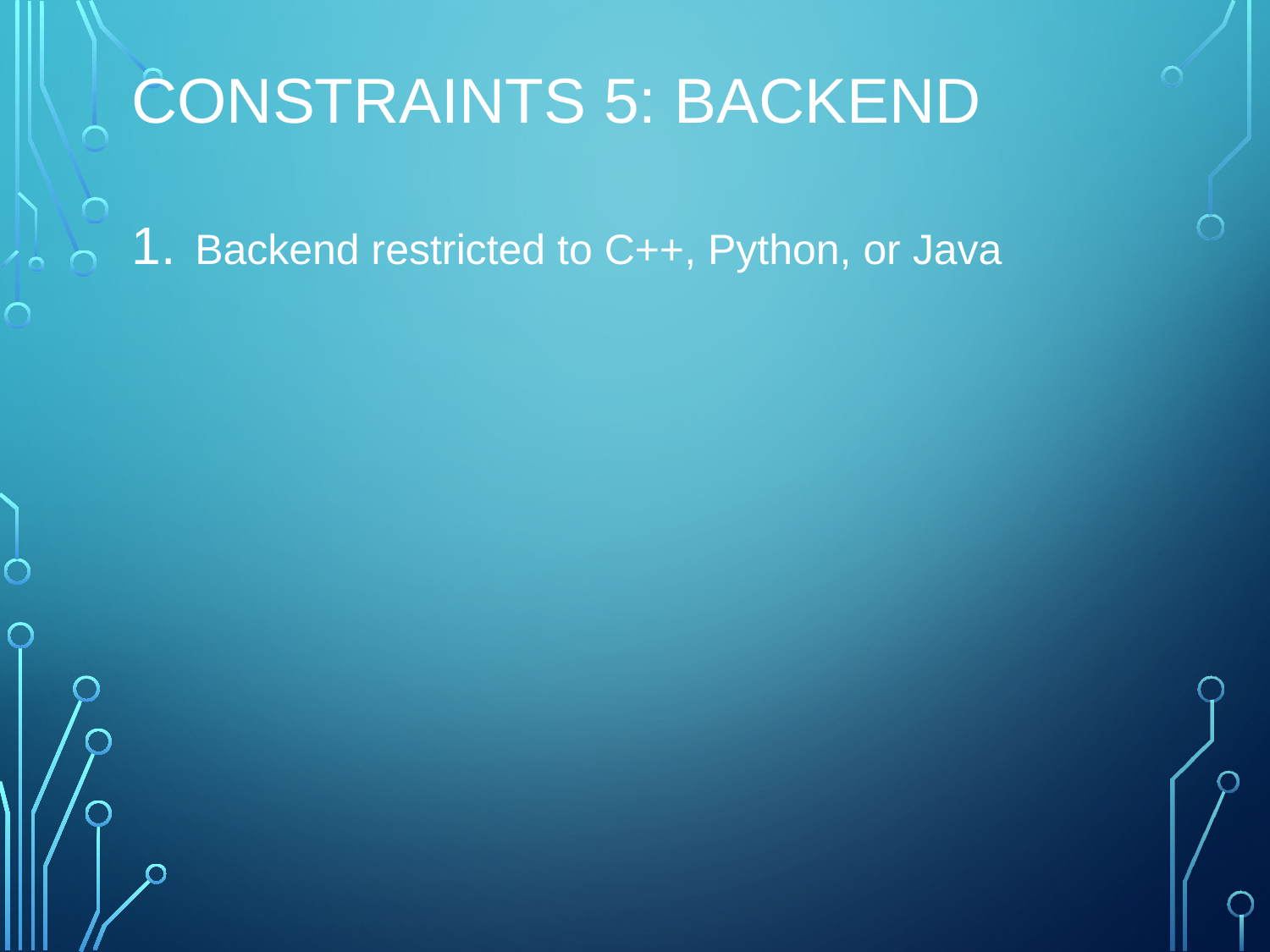

# CONSTRAINTS 5: backend
Backend restricted to C++, Python, or Java